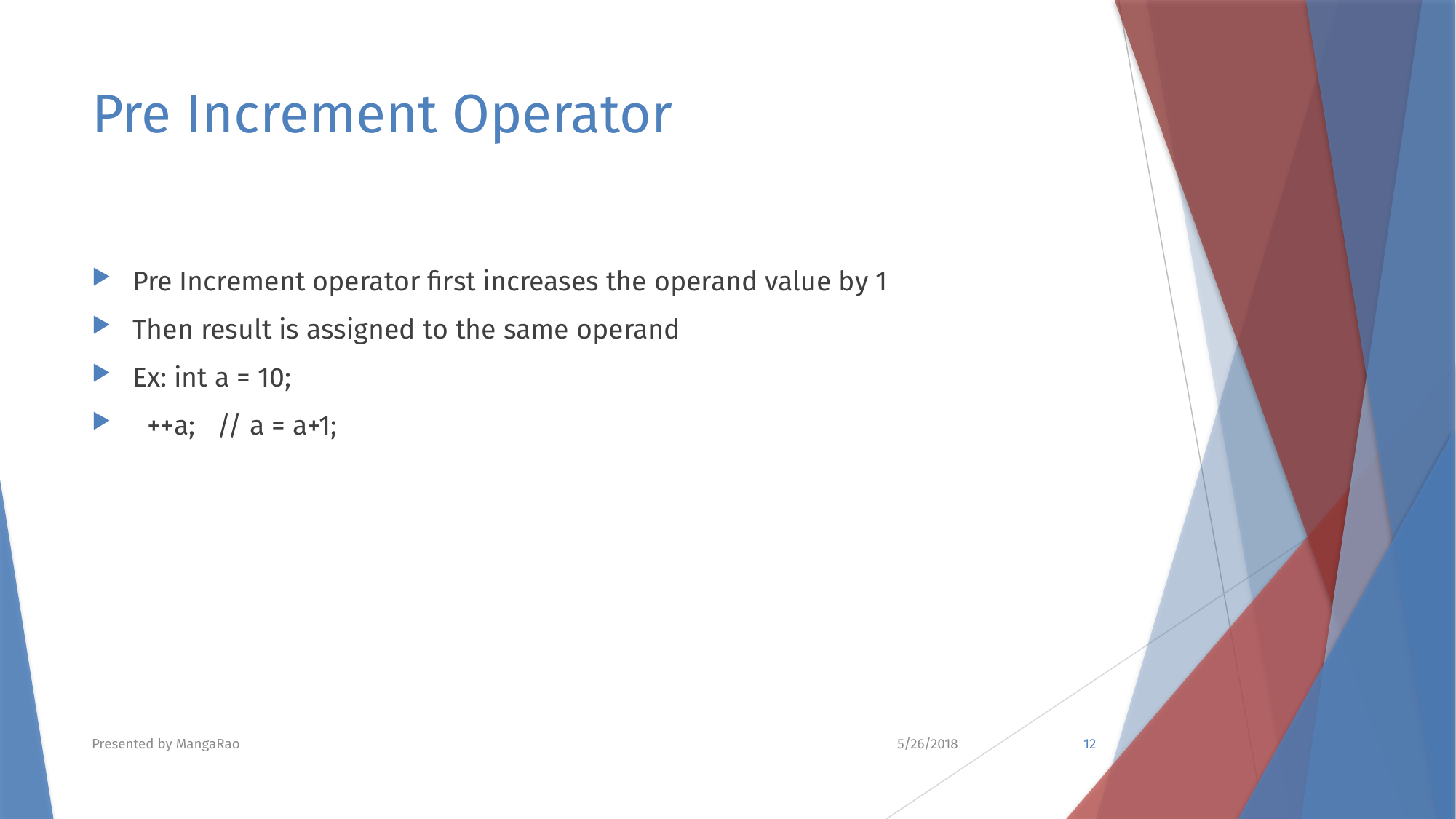

# Pre Increment Operator
Pre Increment operator first increases the operand value by 1
Then result is assigned to the same operand
Ex: int a = 10;
  ++a;   // a = a+1;
Presented by MangaRao
5/26/2018
12